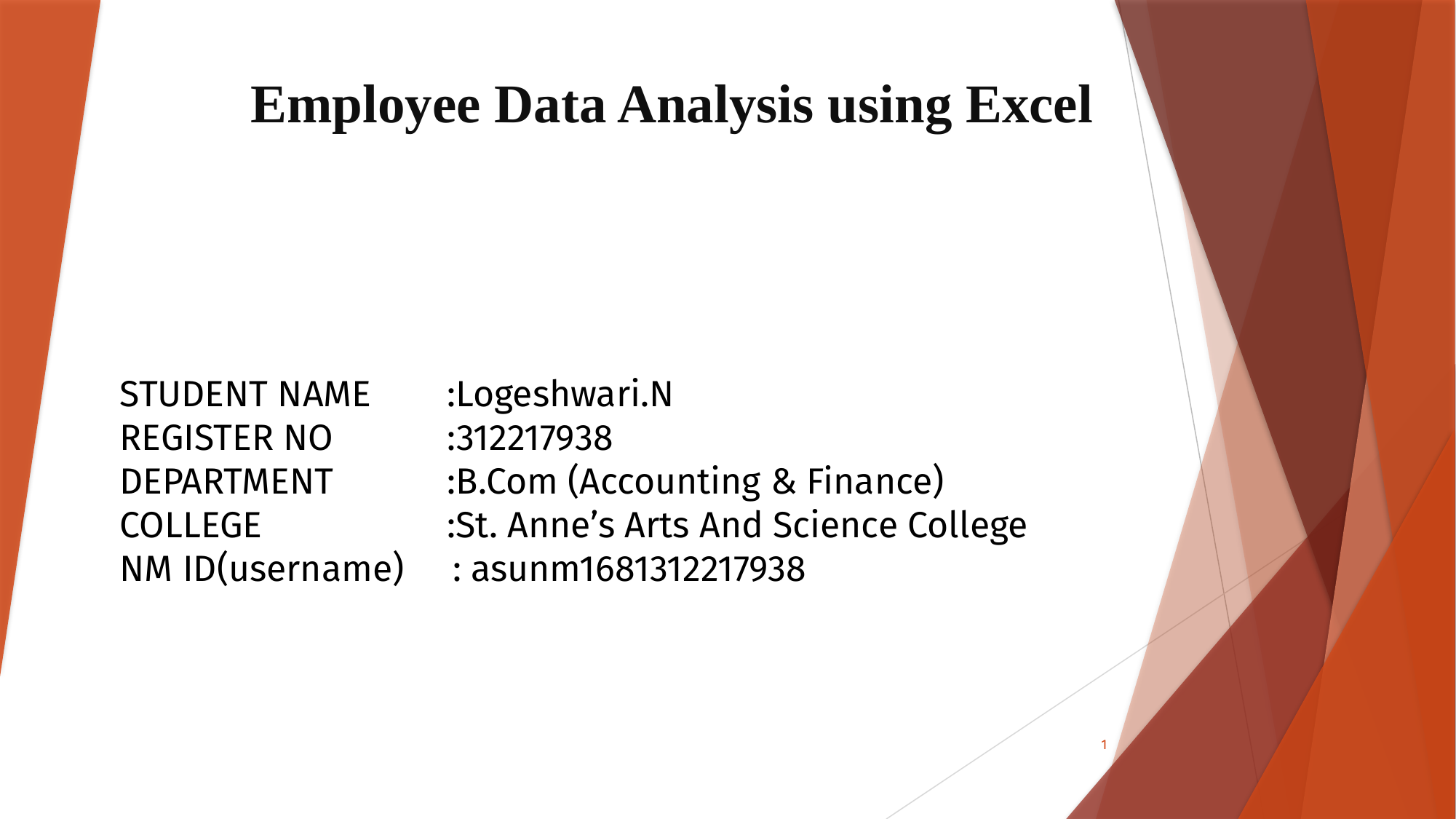

# Employee Data Analysis using Excel
STUDENT NAME	:Logeshwari.N
REGISTER NO		:312217938
DEPARTMENT		:B.Com (Accounting & Finance)
COLLEGE		:St. Anne’s Arts And Science College
NM ID(username)     : asunm1681312217938
1